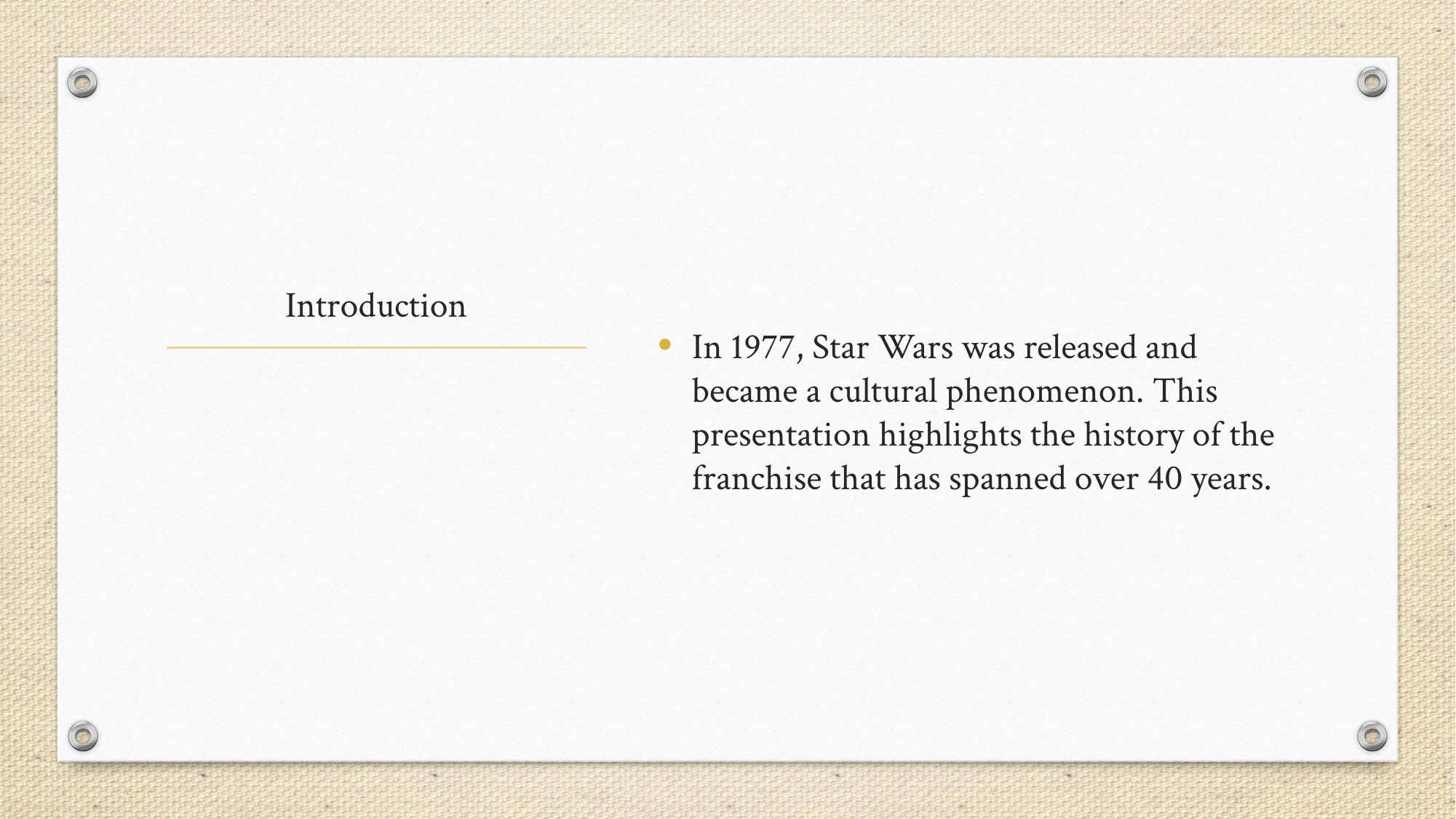

In 1977, Star Wars was released and became a cultural phenomenon. This presentation highlights the history of the franchise that has spanned over 40 years.
# Introduction